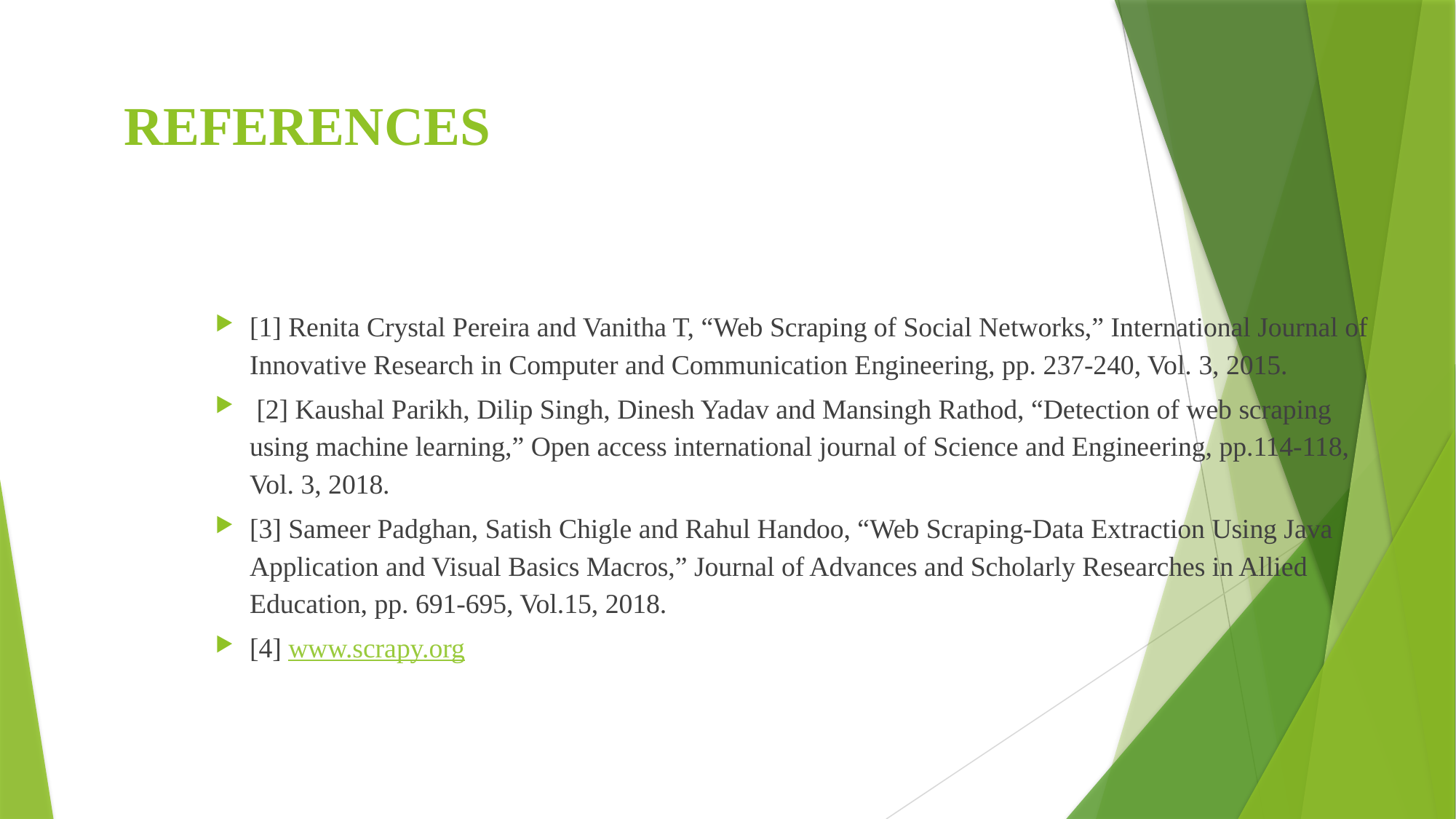

# REFERENCES
[1] Renita Crystal Pereira and Vanitha T, “Web Scraping of Social Networks,” International Journal of Innovative Research in Computer and Communication Engineering, pp. 237-240, Vol. 3, 2015.
 [2] Kaushal Parikh, Dilip Singh, Dinesh Yadav and Mansingh Rathod, “Detection of web scraping using machine learning,” Open access international journal of Science and Engineering, pp.114-118, Vol. 3, 2018.
[3] Sameer Padghan, Satish Chigle and Rahul Handoo, “Web Scraping-Data Extraction Using Java Application and Visual Basics Macros,” Journal of Advances and Scholarly Researches in Allied Education, pp. 691-695, Vol.15, 2018.
[4] www.scrapy.org